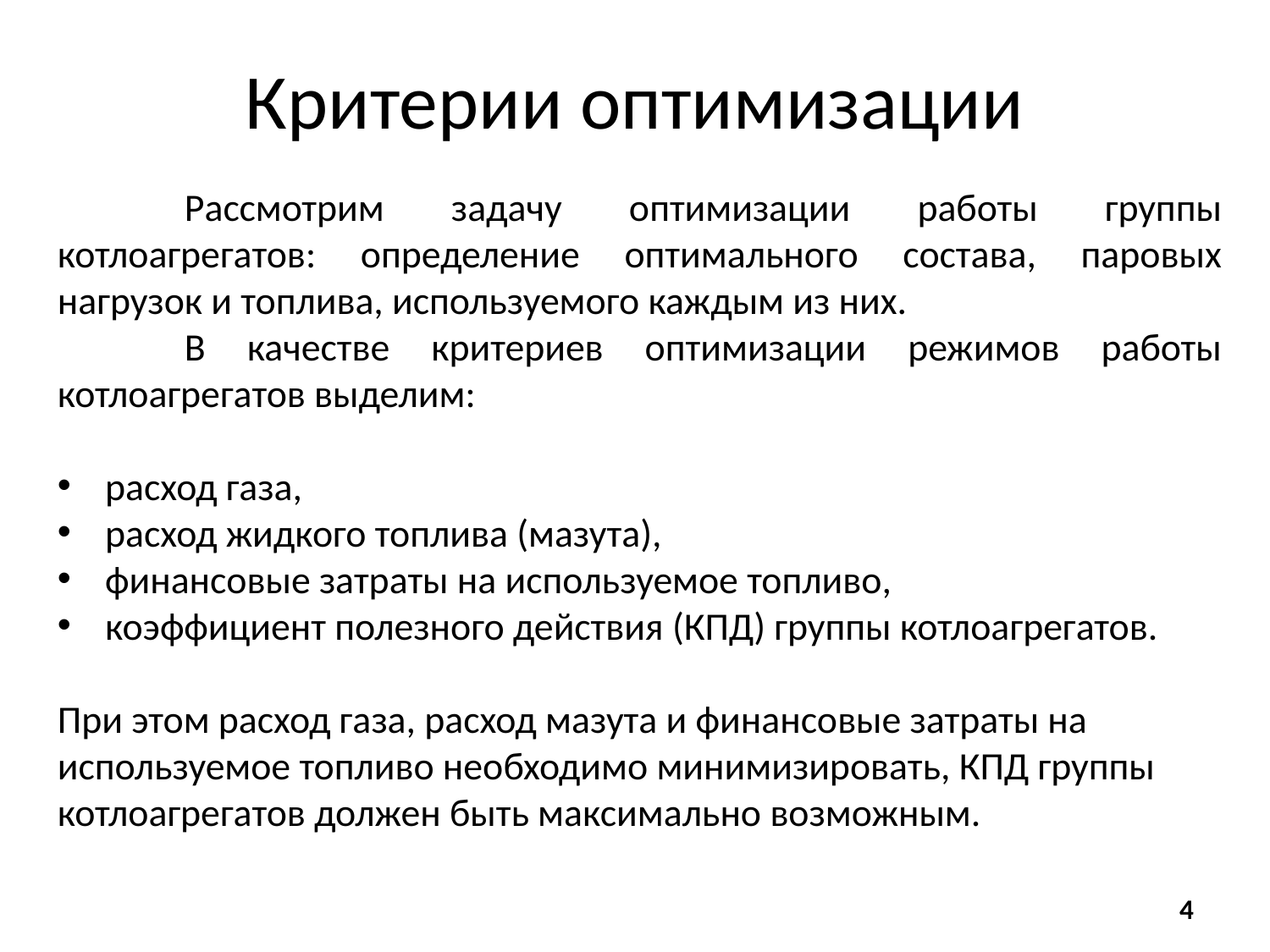

# Критерии оптимизации
	Рассмотрим задачу оптимизации работы группы котлоагрегатов: определение оптимального состава, паровых нагрузок и топлива, используемого каждым из них.
	В качестве критериев оптимизации режимов работы котлоагрегатов выделим:

расход газа,
расход жидкого топлива (мазута),
финансовые затраты на используемое топливо,
коэффициент полезного действия (КПД) группы котлоагрегатов.

При этом расход газа, расход мазута и финансовые затраты на используемое топливо необходимо минимизировать, КПД группы котлоагрегатов должен быть максимально возможным.
4